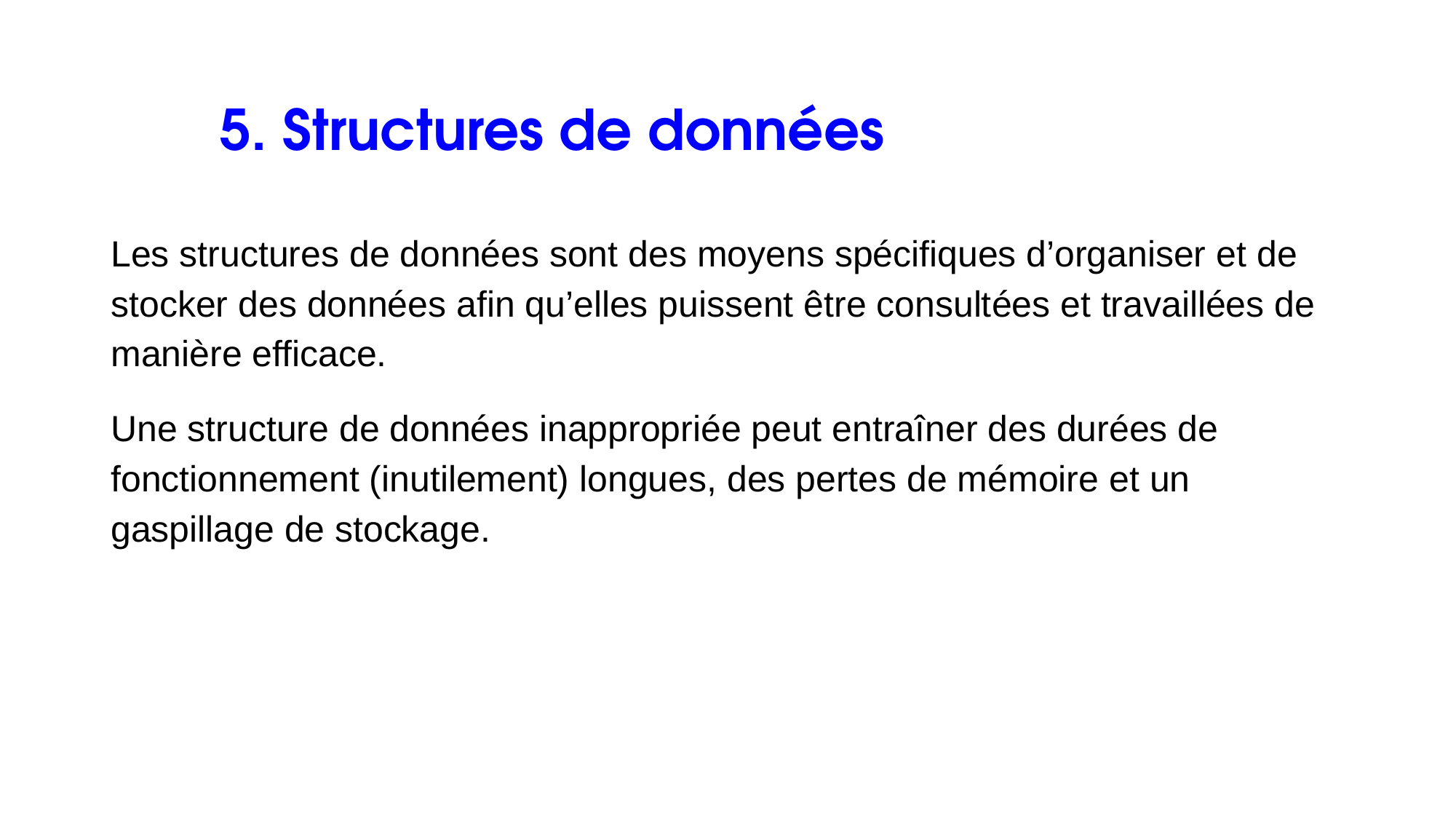

# 5. Structures de données
Les structures de données sont des moyens spécifiques d’organiser et de stocker des données afin qu’elles puissent être consultées et travaillées de manière efficace.
Une structure de données inappropriée peut entraîner des durées de fonctionnement (inutilement) longues, des pertes de mémoire et un gaspillage de stockage.